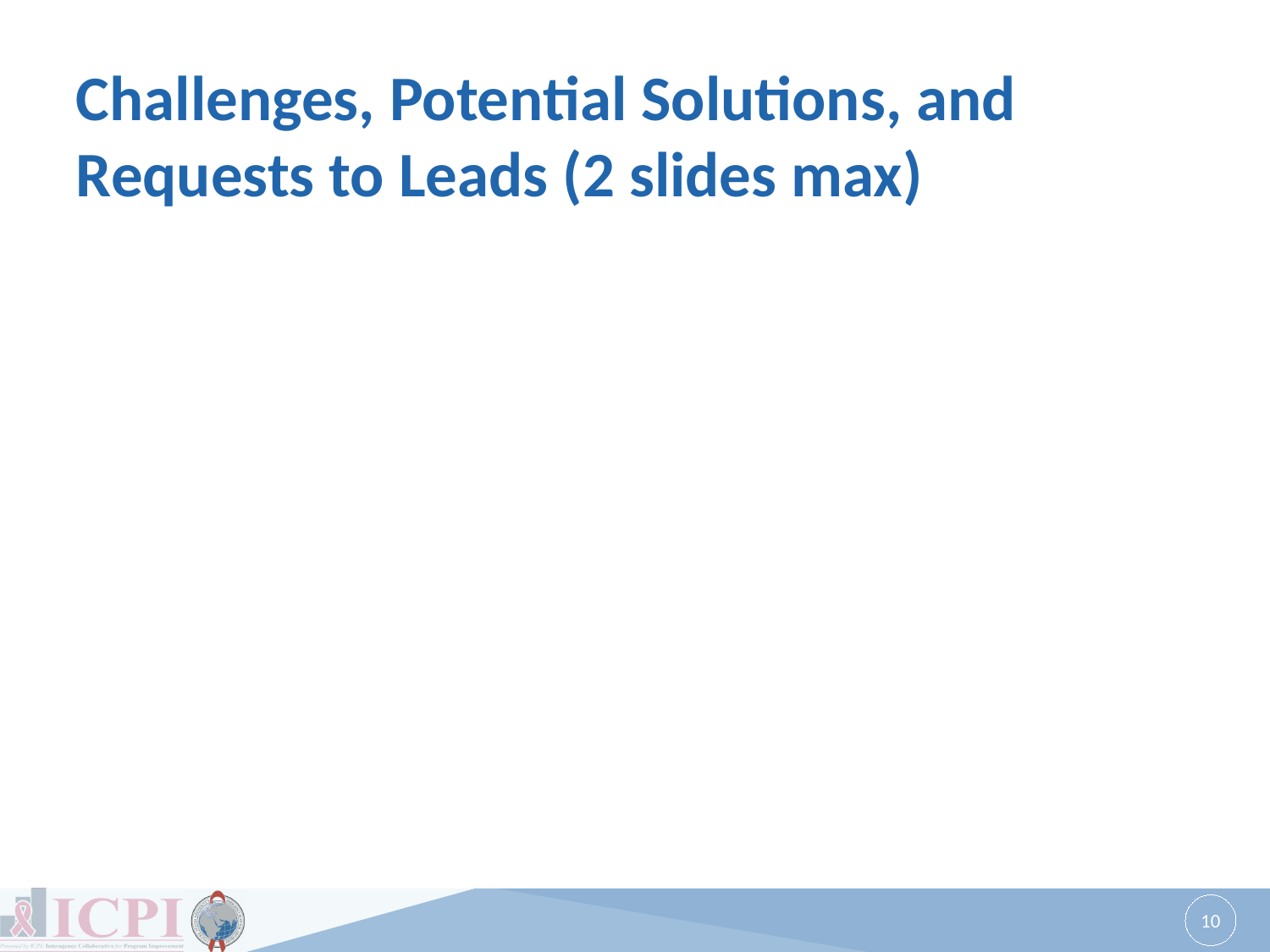

# Challenges, Potential Solutions, and Requests to Leads (2 slides max)

10